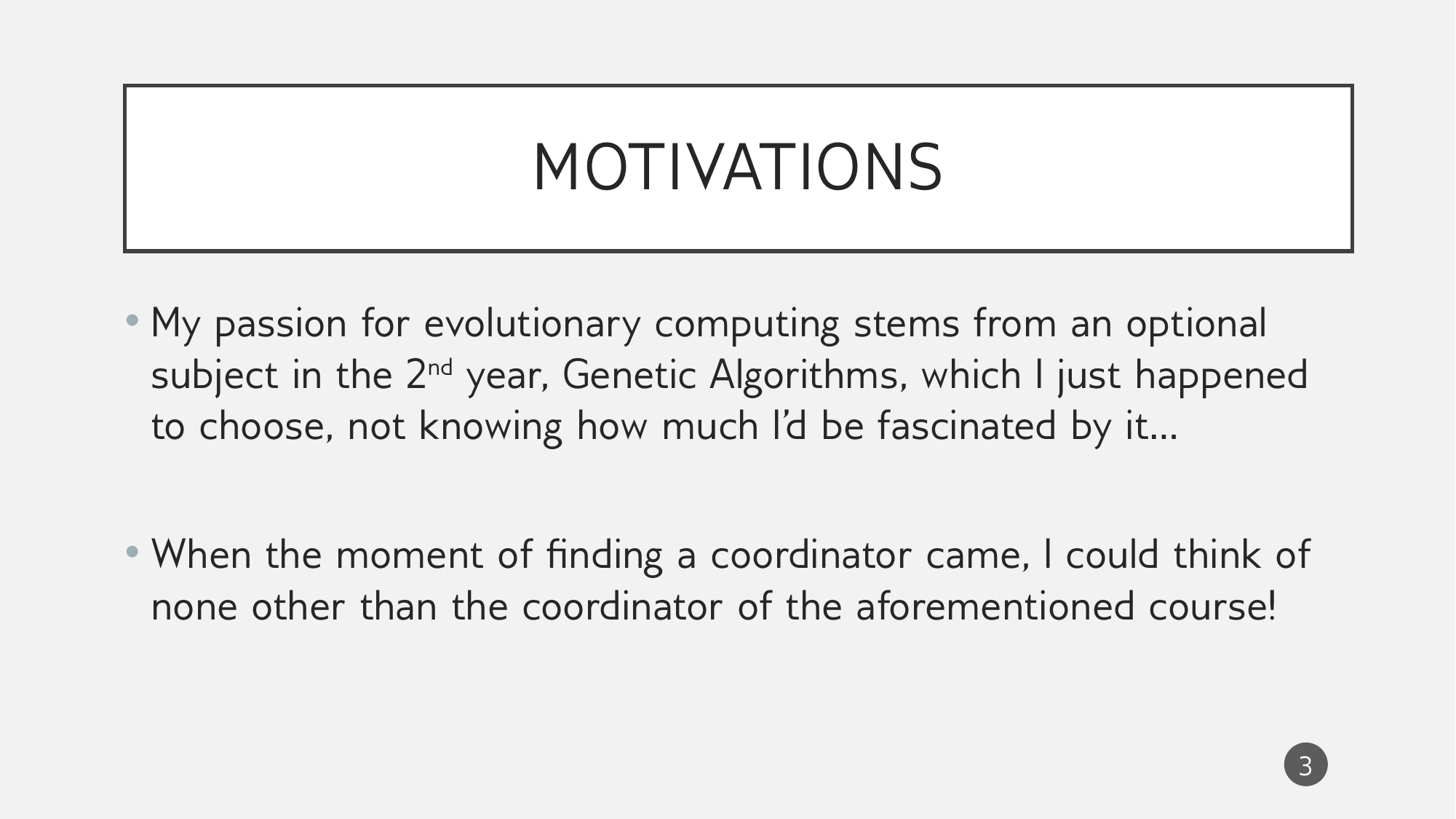

# MOTIVATIONS
My passion for evolutionary computing stems from an optional subject in the 2nd year, Genetic Algorithms, which I just happened to choose, not knowing how much I’d be fascinated by it…

When the moment of finding a coordinator came, I could think of none other than the coordinator of the aforementioned course!
3